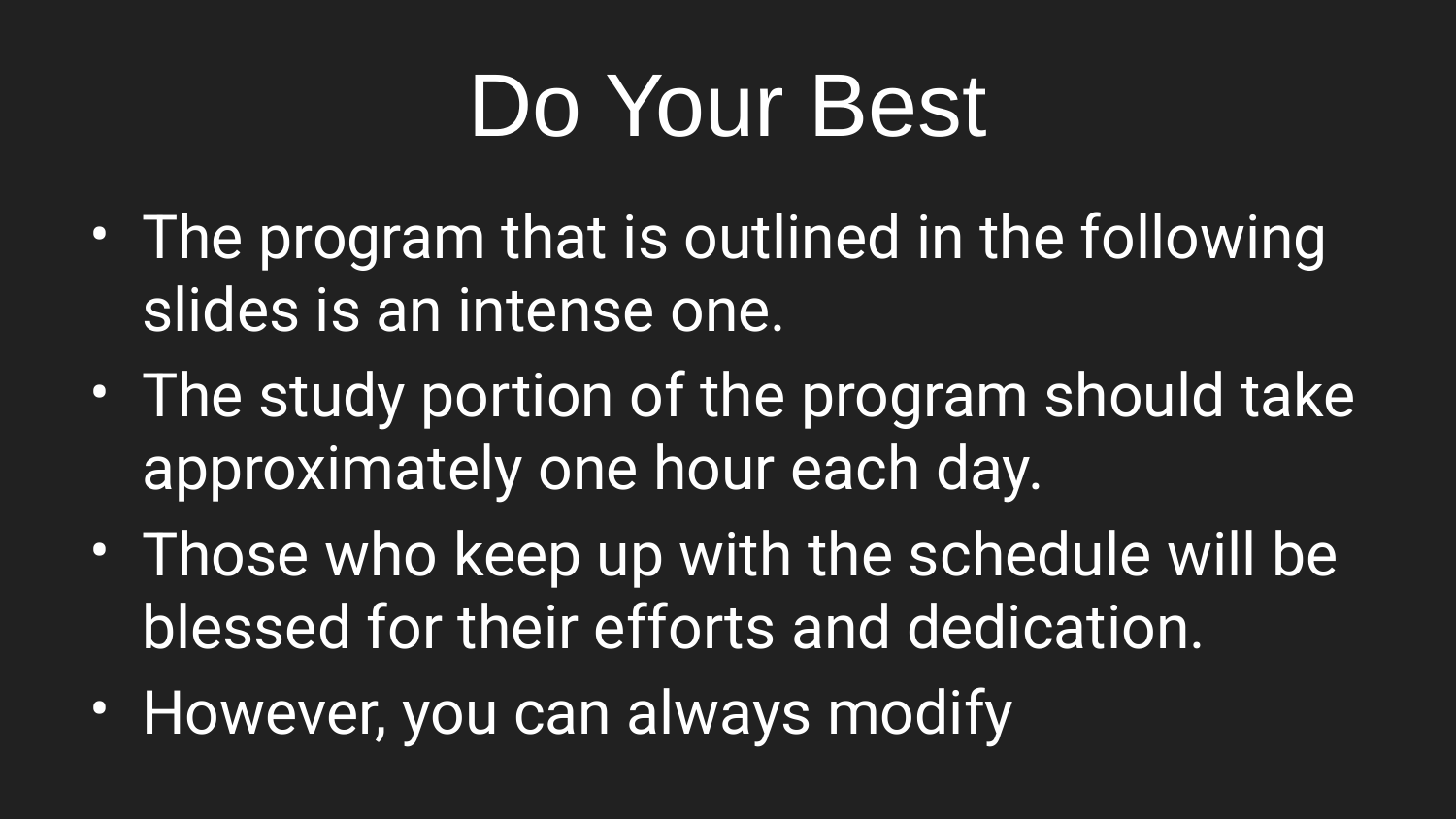

# Do Your Best
The program that is outlined in the following slides is an intense one.
The study portion of the program should take approximately one hour each day.
Those who keep up with the schedule will be blessed for their efforts and dedication.
However, you can always modify